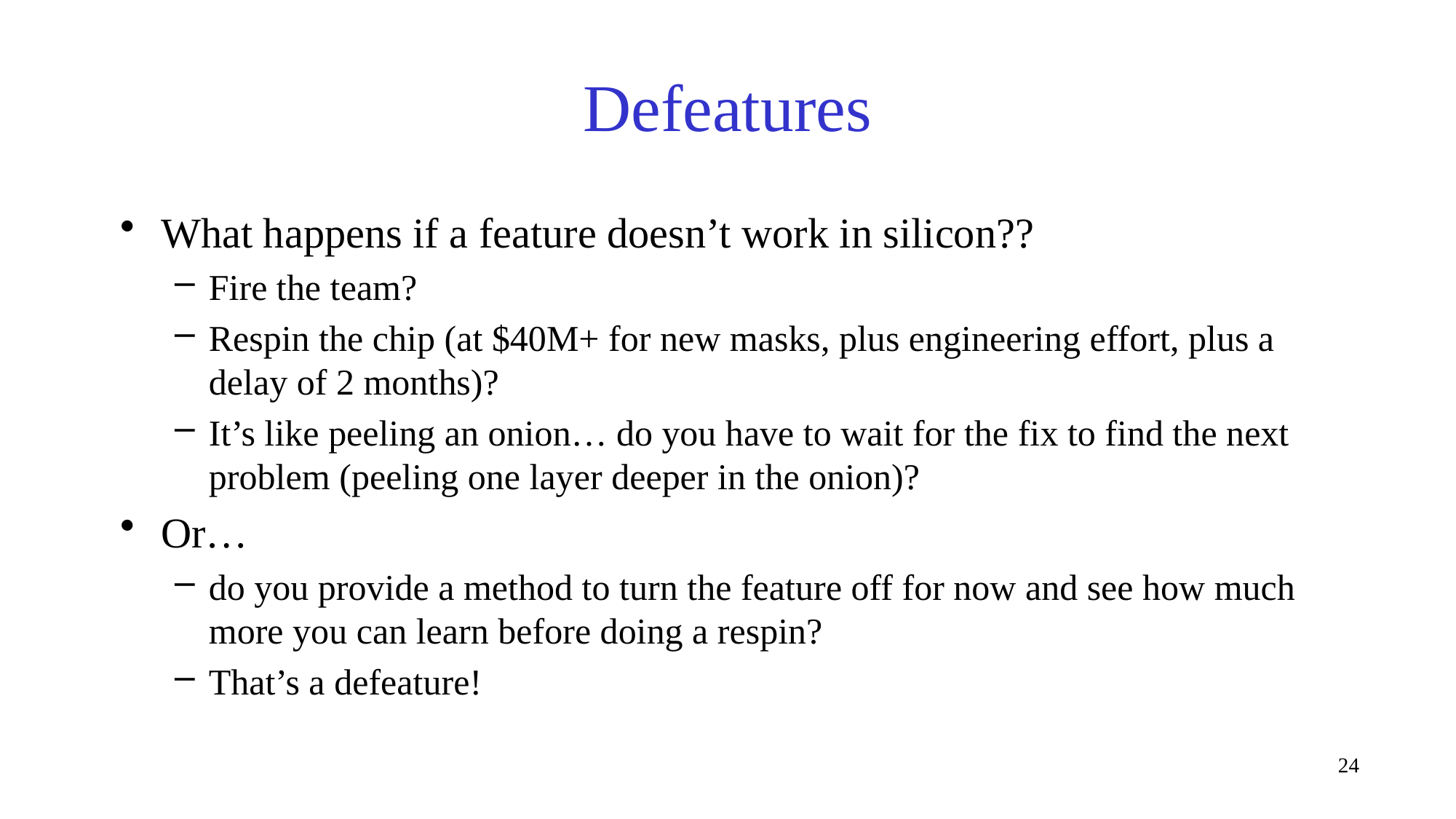

# Defeatures
What happens if a feature doesn’t work in silicon??
Fire the team?
Respin the chip (at $40M+ for new masks, plus engineering effort, plus a delay of 2 months)?
It’s like peeling an onion… do you have to wait for the fix to find the next problem (peeling one layer deeper in the onion)?
Or…
do you provide a method to turn the feature off for now and see how much more you can learn before doing a respin?
That’s a defeature!